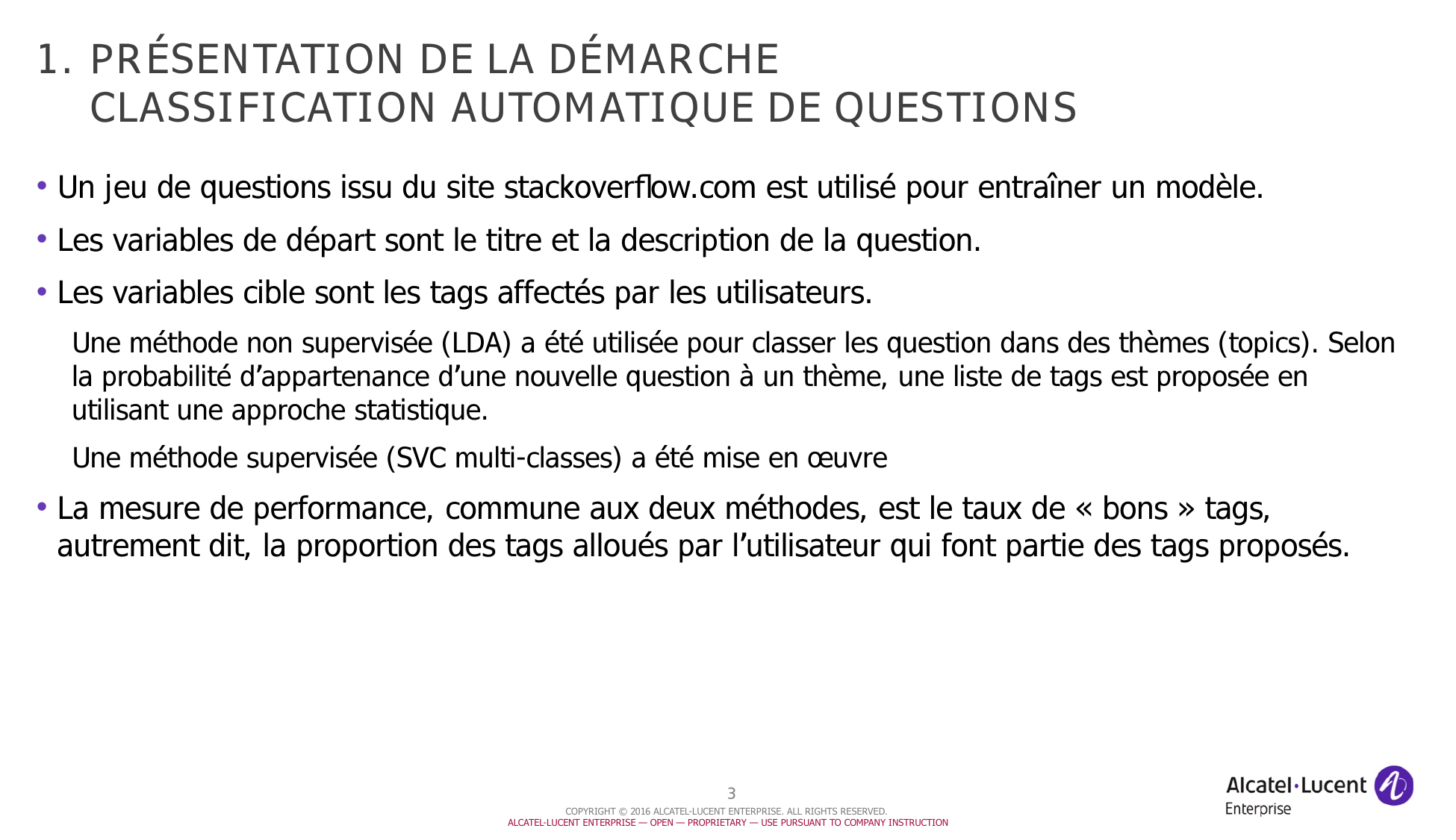

# 1.	Présentation de la démarche Classification automatique de questions
Un jeu de questions issu du site stackoverflow.com est utilisé pour entraîner un modèle.
Les variables de départ sont le titre et la description de la question.
Les variables cible sont les tags affectés par les utilisateurs.
Une méthode non supervisée (LDA) a été utilisée pour classer les question dans des thèmes (topics). Selon la probabilité d’appartenance d’une nouvelle question à un thème, une liste de tags est proposée en utilisant une approche statistique.
Une méthode supervisée (SVC multi-classes) a été mise en œuvre
La mesure de performance, commune aux deux méthodes, est le taux de « bons » tags, autrement dit, la proportion des tags alloués par l’utilisateur qui font partie des tags proposés.